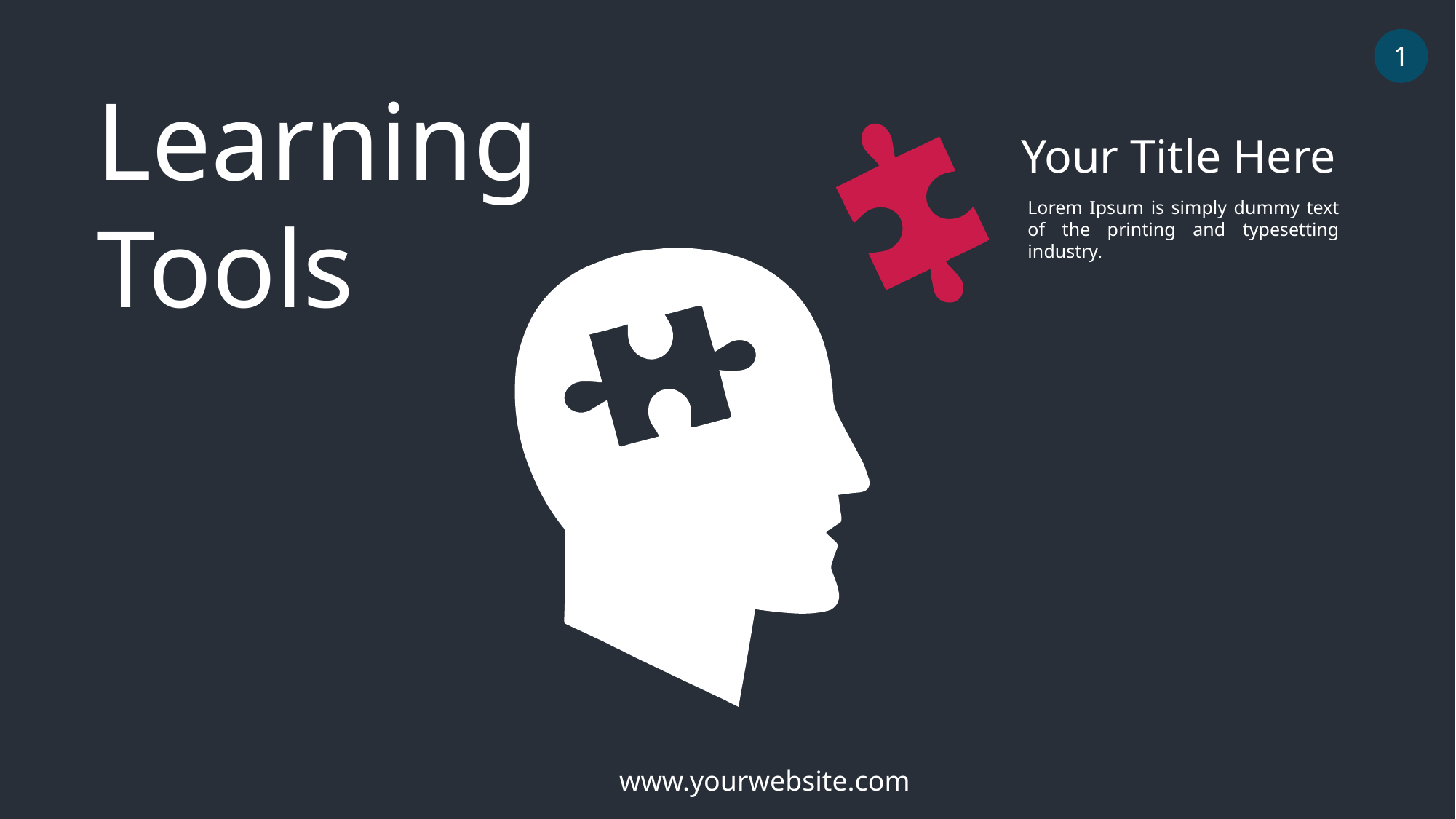

1
Learning Tools

Your Title Here
Lorem Ipsum is simply dummy text of the printing and typesetting industry.

www.yourwebsite.com